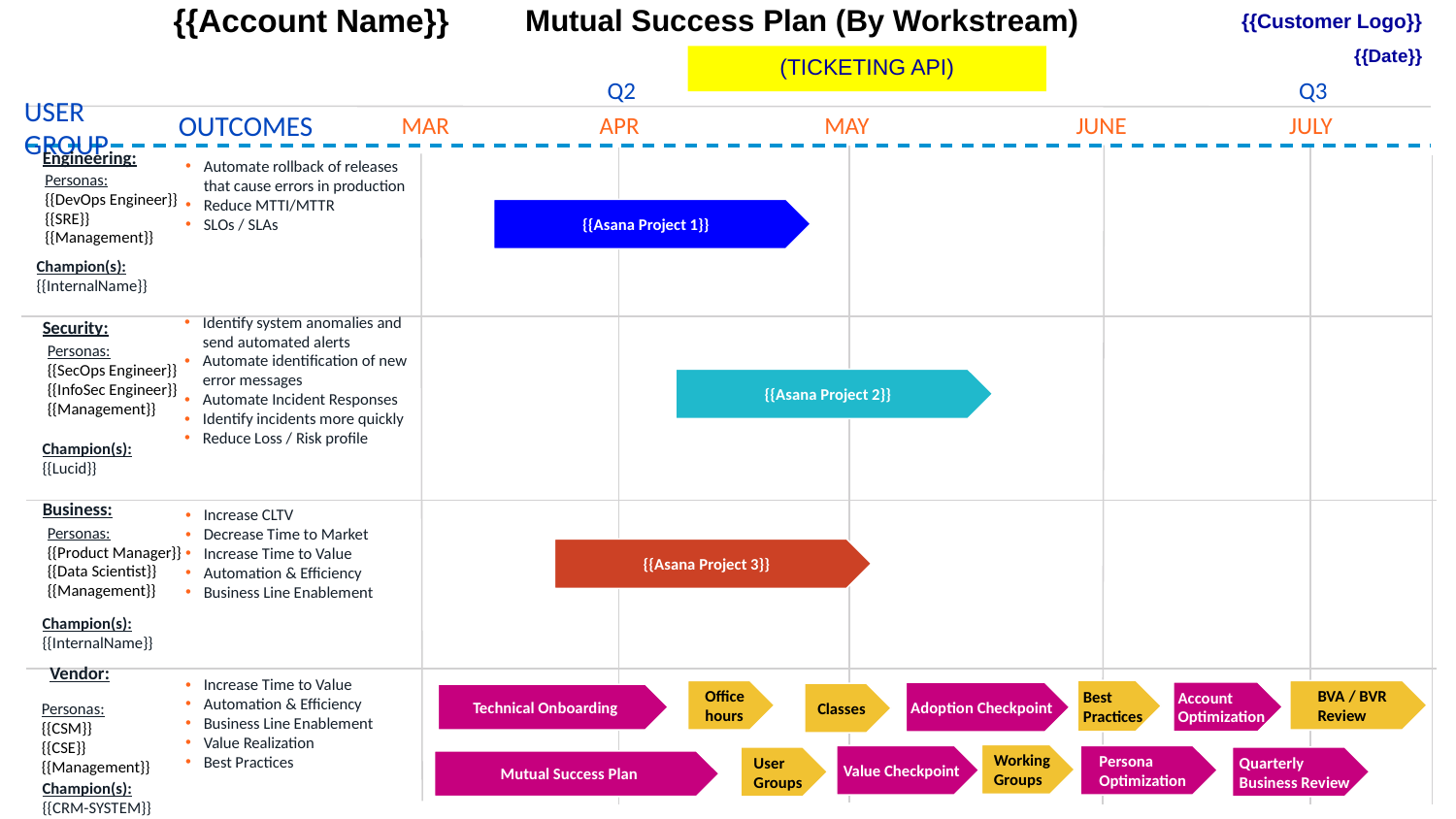

{{Account Name}}
Mutual Success Plan (By Workstream)
{{Customer Logo}}
{{Date}}
(TICKETING API)
Q2
Q3

Outcomes
Mar
Apr
May
June
July
User Group
Engineering:

Automate rollback of releases that cause errors in production
Reduce MTTI/MTTR
SLOs / SLAs

Personas:
{{DevOps Engineer}}
{{SRE}}
{{Management}}
{{Asana Project 1}}
Champion(s):
{{InternalName}}
Identify system anomalies and send automated alerts
Automate identification of new error messages
Automate Incident Responses
Identify incidents more quickly
Reduce Loss / Risk profile
Security:
Personas:
{{SecOps Engineer}}
{{InfoSec Engineer}}
{{Management}}
{{Asana Project 2}}
Champion(s):
{{Lucid}}
Business:
Increase CLTV
Decrease Time to Market
Increase Time to Value
Automation & Efficiency
Business Line Enablement

Personas:
{{Product Manager}}
{{Data Scientist}}
{{Management}}
{{Asana Project 3}}
Champion(s):
{{InternalName}}
Vendor:
Increase Time to Value
Automation & Efficiency
Business Line Enablement
Value Realization
Best Practices

Best Practices
Office hours
BVA / BVR Review
Account Optimization
Adoption Checkpoint
Classes
Technical Onboarding
Personas:
{{CSM}}
{{CSE}}
{{Management}}
Working Groups
Value Checkpoint
Persona Optimization
User Groups
Quarterly Business Review
Mutual Success Plan
Champion(s):
{{CRM-SYSTEM}}